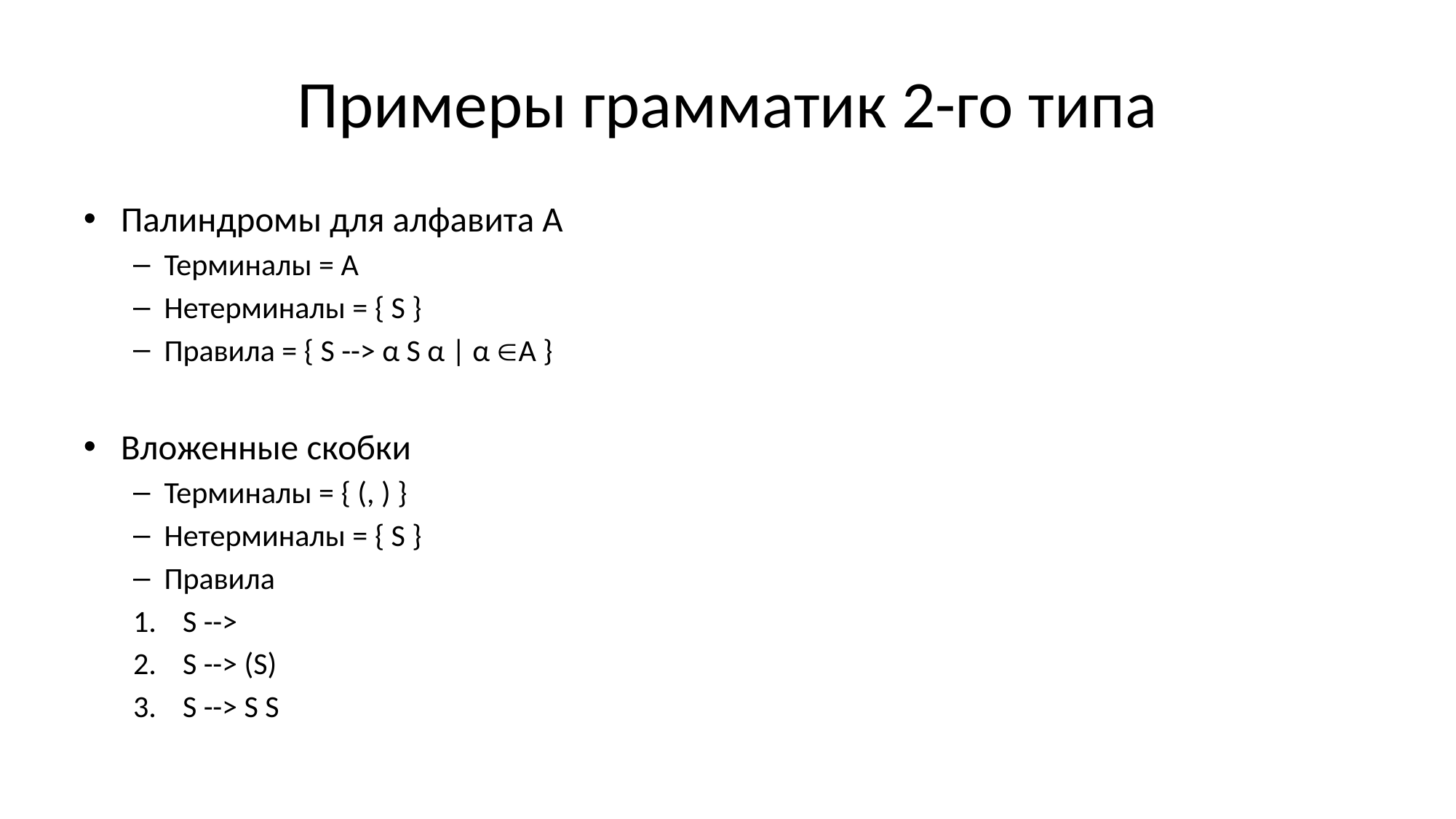

# Примеры грамматик 2-го типа
Палиндромы для алфавита А
Терминалы = А
Нетерминалы = { S }
Правила = { S --> α S α | α ∈А }

Вложенные скобки
Терминалы = { (, ) }
Нетерминалы = { S }
Правила
S -->
S --> (S)
S --> S S
Арифметические выражения
Терминалы = { +, -, *, /, (, ), x}
Нетерминалы = { E, S, M }
Правила
E --> E + S
E --> E – S
E --> S
S --> S * M
S --> S / M
S --> M
M --> (E)
M --> x